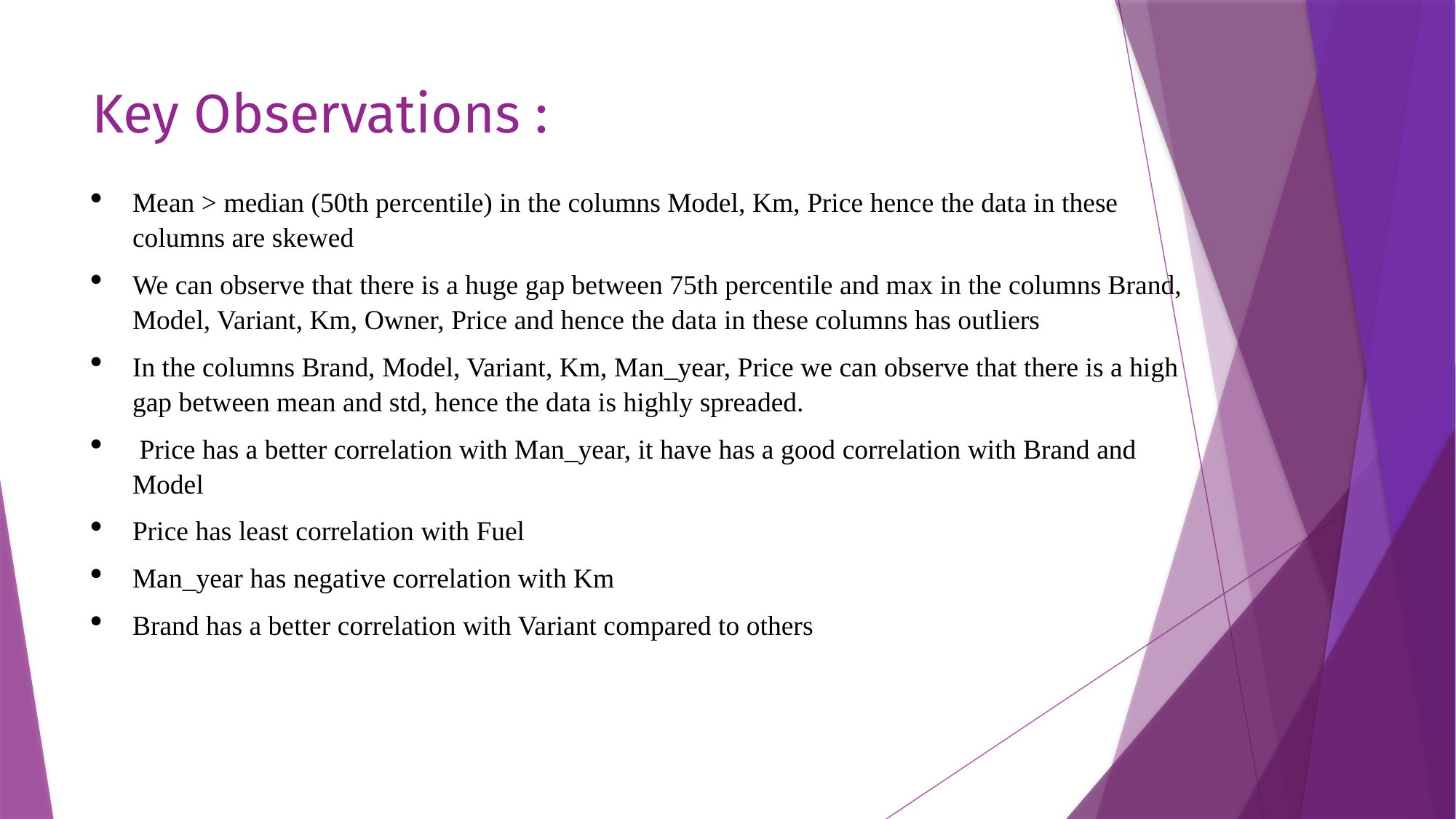

# Key Observations :
Mean > median (50th percentile) in the columns Model, Km, Price hence the data in these columns are skewed
We can observe that there is a huge gap between 75th percentile and max in the columns Brand, Model, Variant, Km, Owner, Price and hence the data in these columns has outliers
In the columns Brand, Model, Variant, Km, Man_year, Price we can observe that there is a high gap between mean and std, hence the data is highly spreaded.
 Price has a better correlation with Man_year, it have has a good correlation with Brand and Model
Price has least correlation with Fuel
Man_year has negative correlation with Km
Brand has a better correlation with Variant compared to others